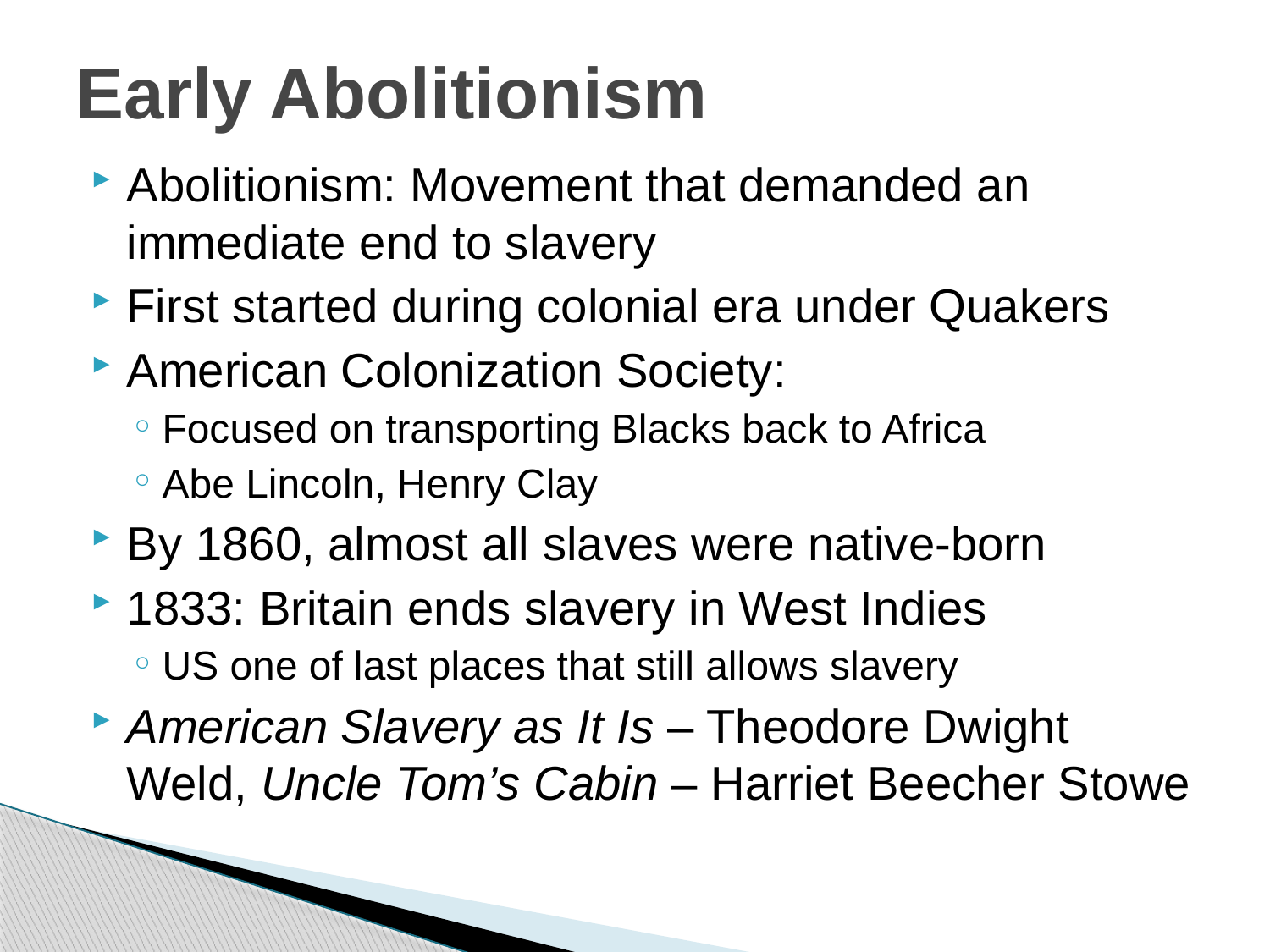

# Early Abolitionism
Abolitionism: Movement that demanded an immediate end to slavery
First started during colonial era under Quakers
American Colonization Society:
Focused on transporting Blacks back to Africa
Abe Lincoln, Henry Clay
By 1860, almost all slaves were native-born
1833: Britain ends slavery in West Indies
US one of last places that still allows slavery
American Slavery as It Is – Theodore Dwight Weld, Uncle Tom’s Cabin – Harriet Beecher Stowe